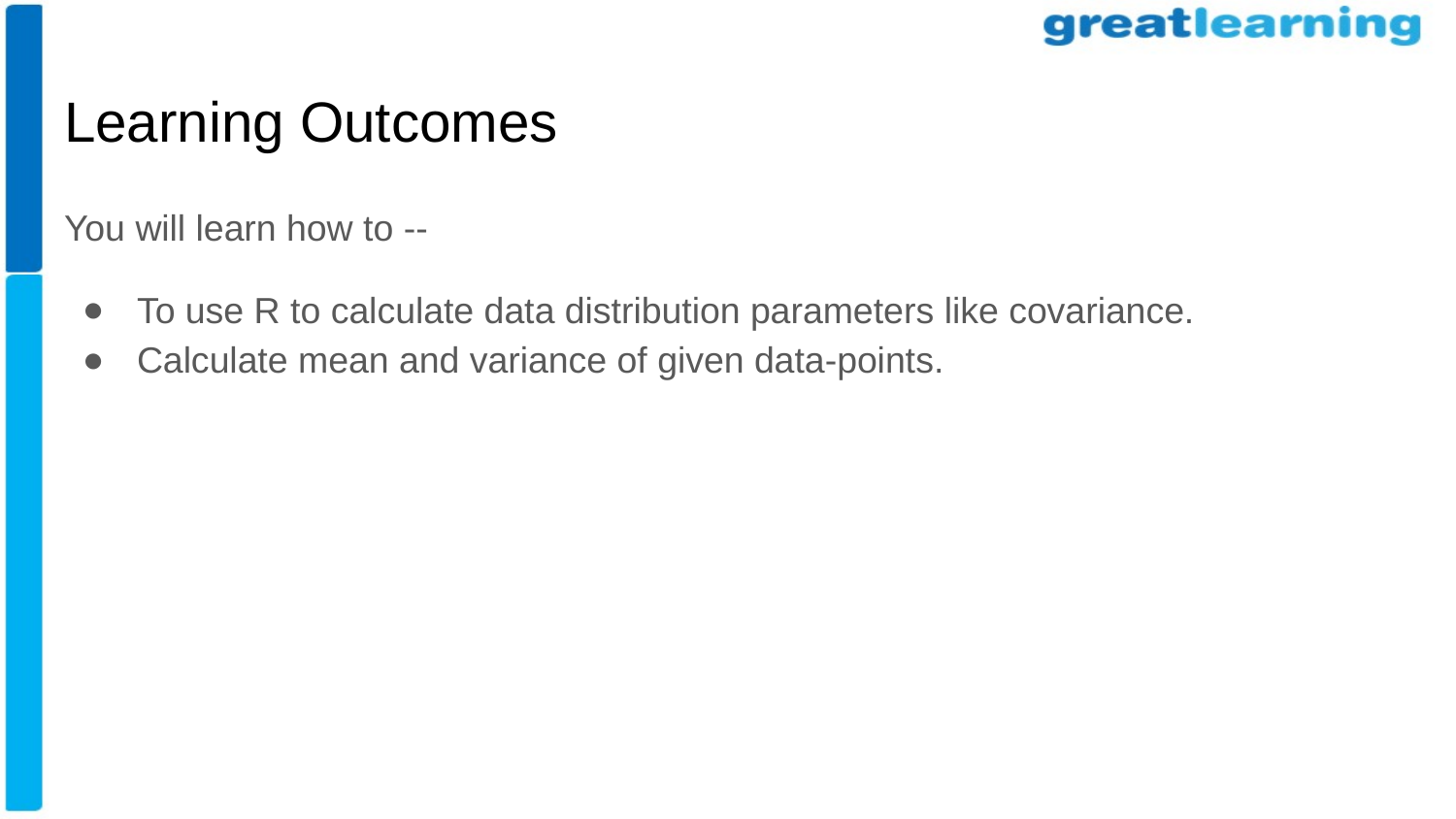

# Learning Outcomes
You will learn how to --
To use R to calculate data distribution parameters like covariance.
Calculate mean and variance of given data-points.